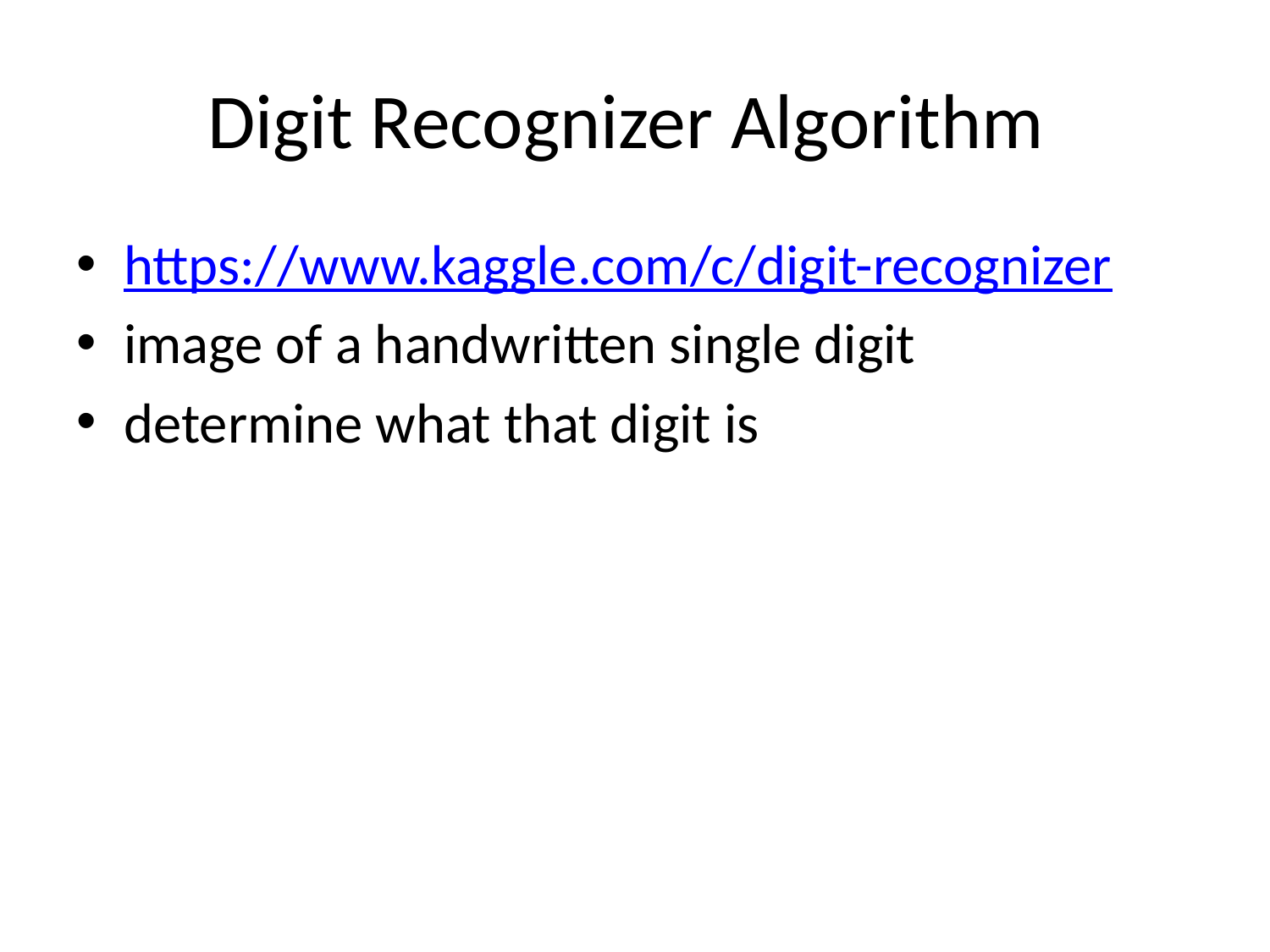

# Digit Recognizer Algorithm
https://www.kaggle.com/c/digit-recognizer
image of a handwritten single digit
determine what that digit is